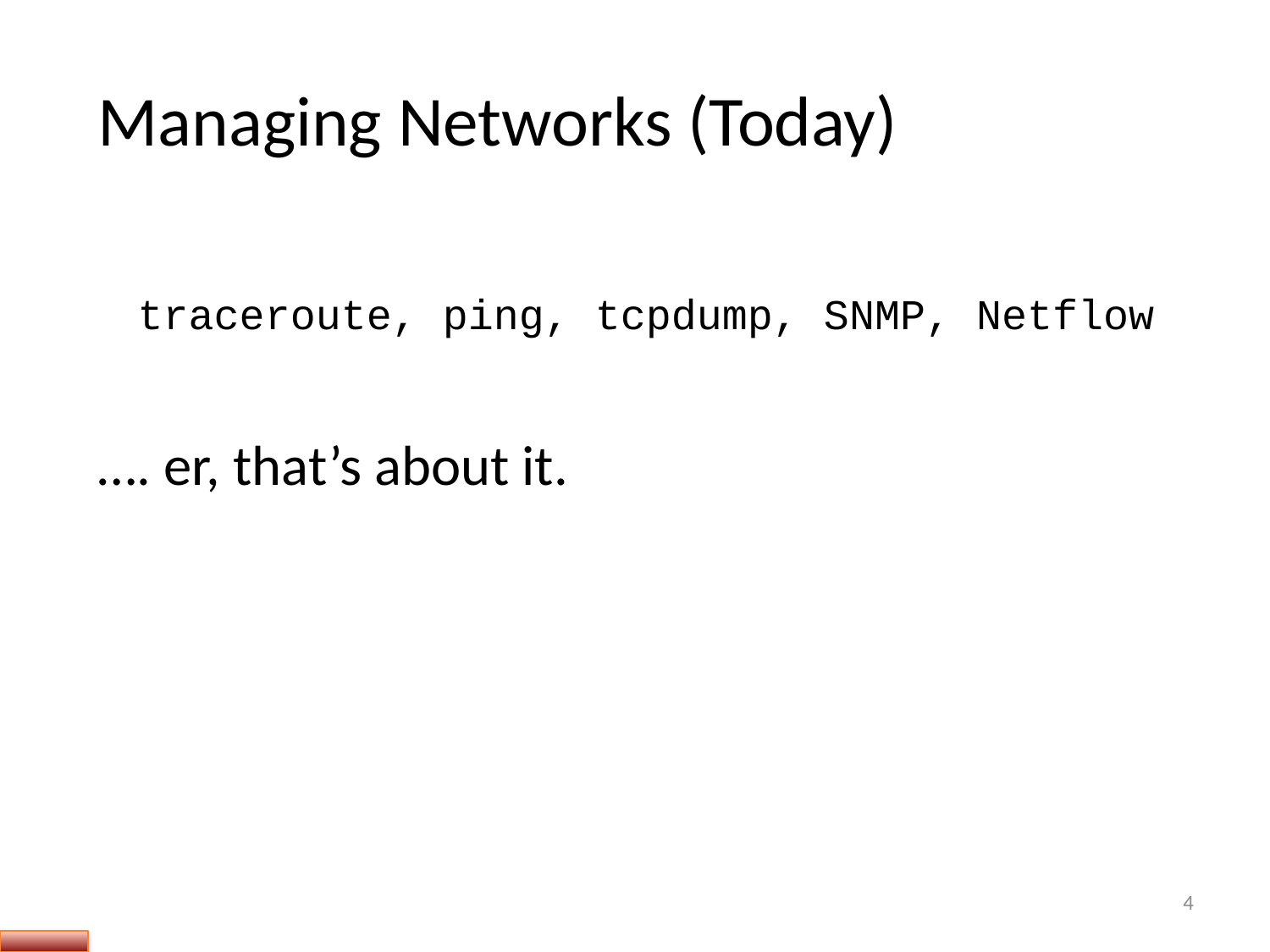

# Managing Networks (Today)

traceroute, ping, tcpdump, SNMP, Netflow

…. er, that’s about it.
4